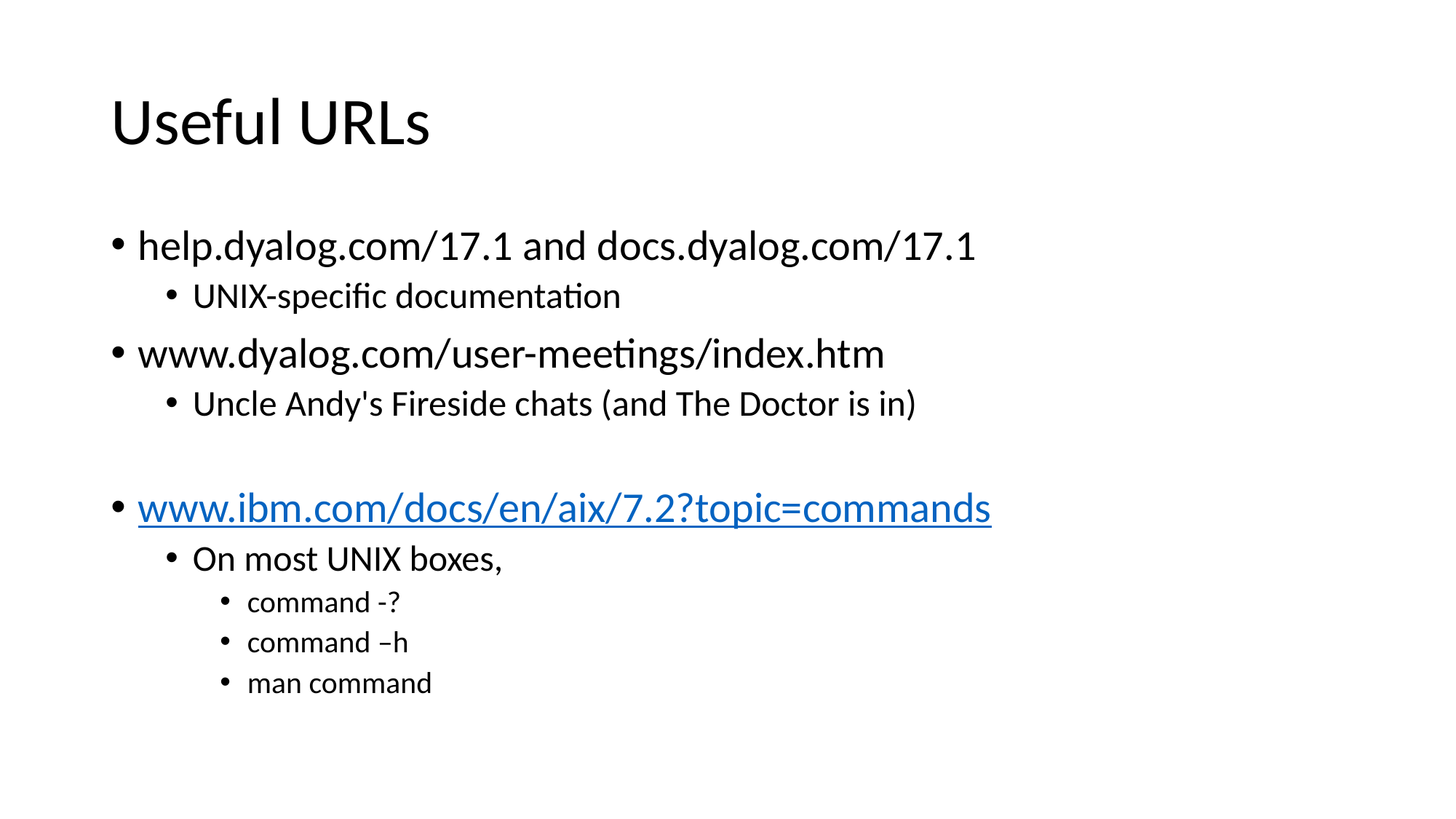

# Useful URLs
help.dyalog.com/17.1 and docs.dyalog.com/17.1
UNIX-specific documentation
www.dyalog.com/user-meetings/index.htm
Uncle Andy's Fireside chats (and The Doctor is in)

www.ibm.com/docs/en/aix/7.2?topic=commands
On most UNIX boxes,
command -?
command –h
man command